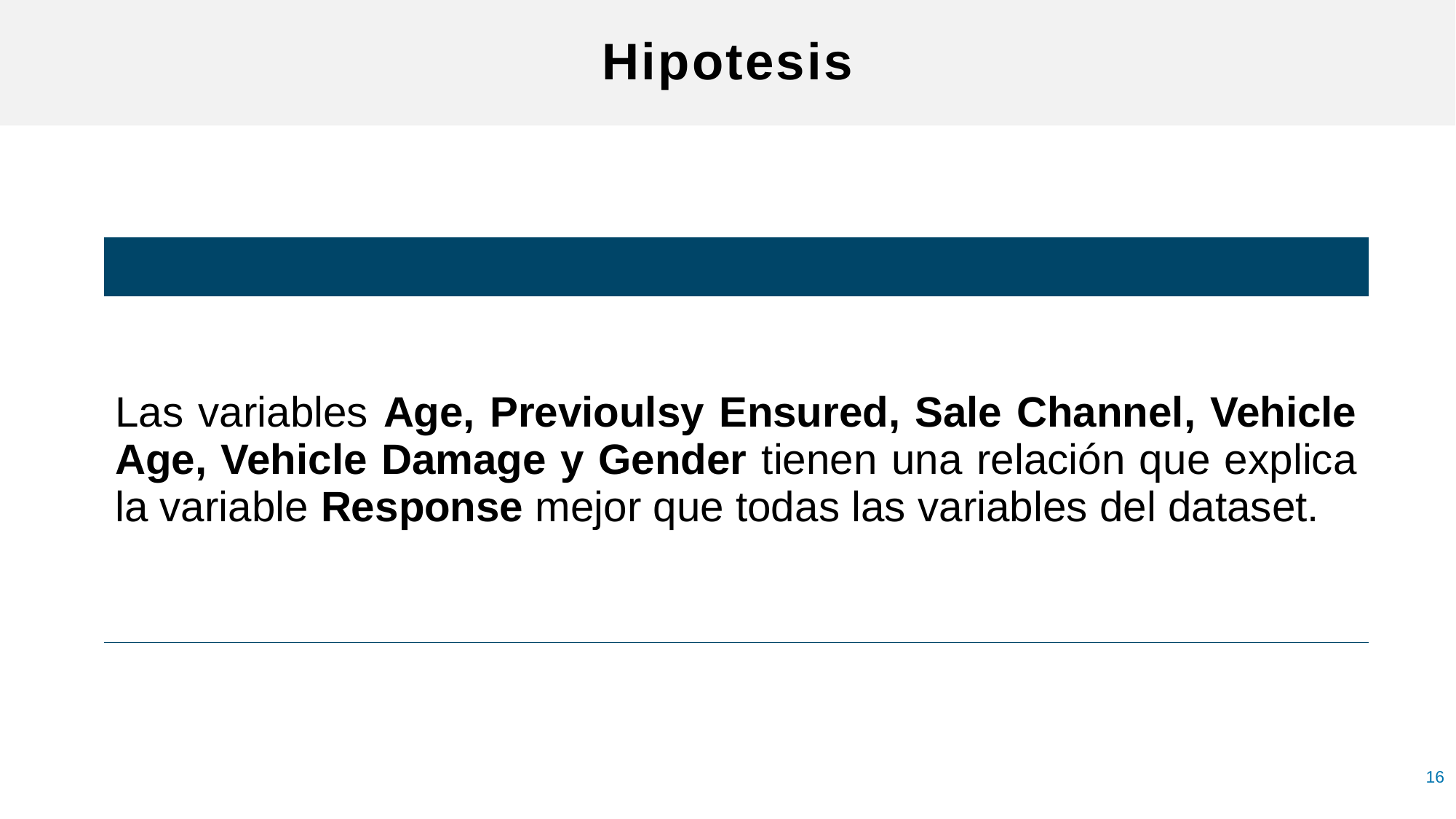

# Hipotesis
|  |
| --- |
| Las variables Age, Previoulsy Ensured, Sale Channel, Vehicle Age, Vehicle Damage y Gender tienen una relación que explica la variable Response mejor que todas las variables del dataset. |
16